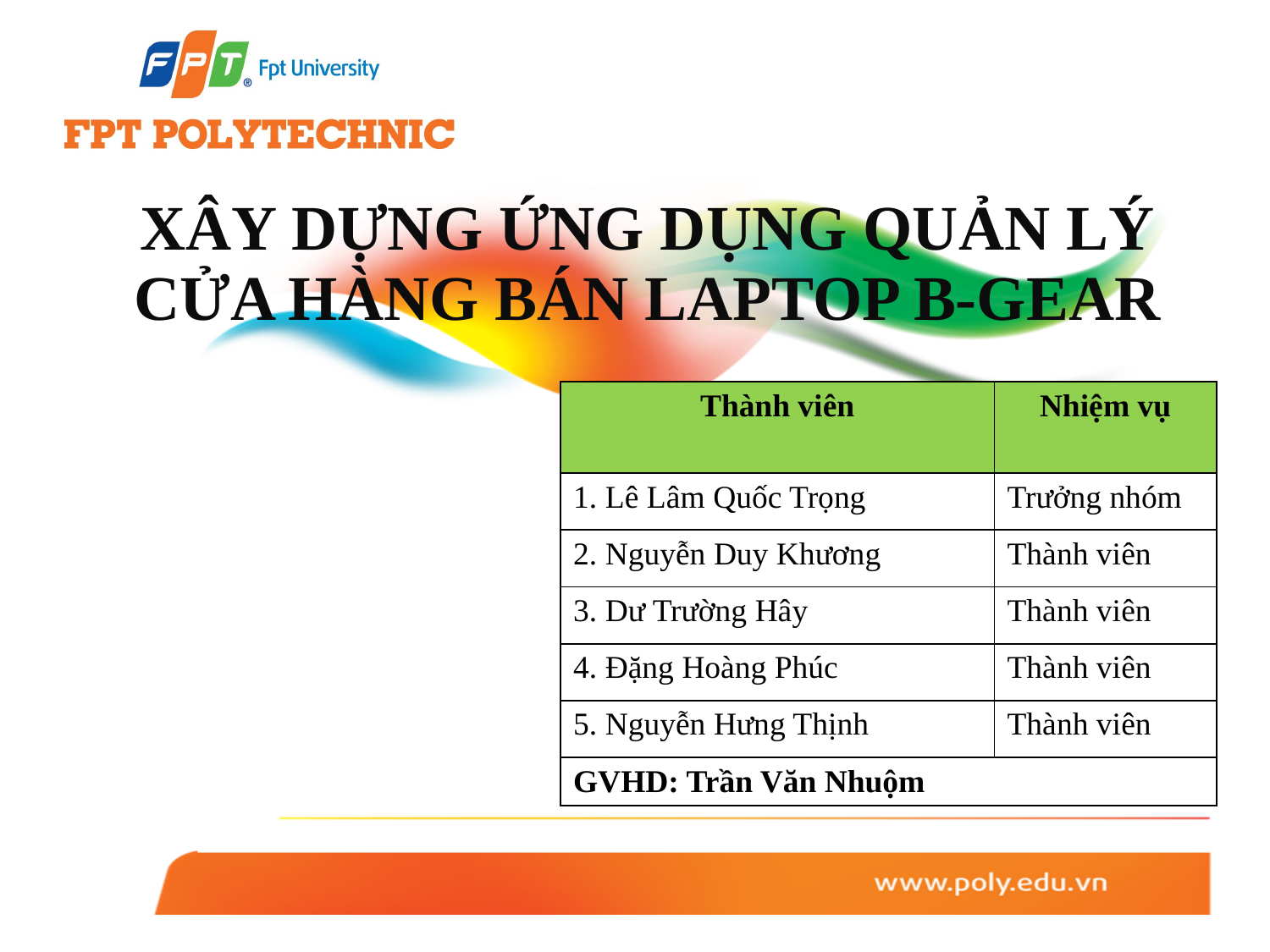

# XÂY DỰNG ỨNG DỤNG QUẢN LÝ CỬA HÀNG BÁN LAPTOP B-GEAR
| Thành viên | Nhiệm vụ |
| --- | --- |
| 1. Lê Lâm Quốc Trọng | Trưởng nhóm |
| 2. Nguyễn Duy Khương | Thành viên |
| 3. Dư Trường Hây | Thành viên |
| 4. Đặng Hoàng Phúc | Thành viên |
| 5. Nguyễn Hưng Thịnh | Thành viên |
| GVHD: Trần Văn Nhuộm |
| --- |